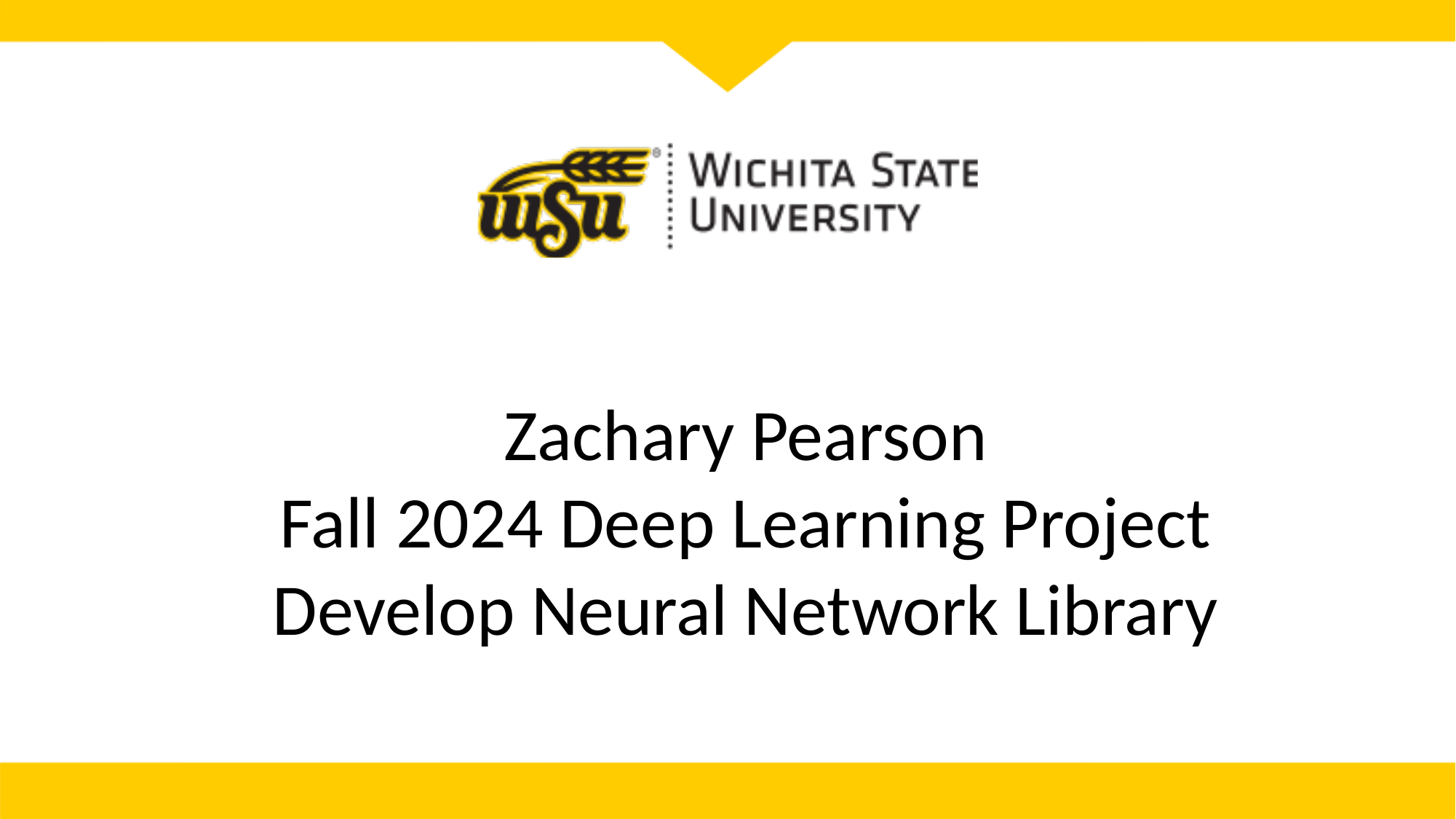

# Zachary Pearson Fall 2024 Deep Learning Project Develop Neural Network Library